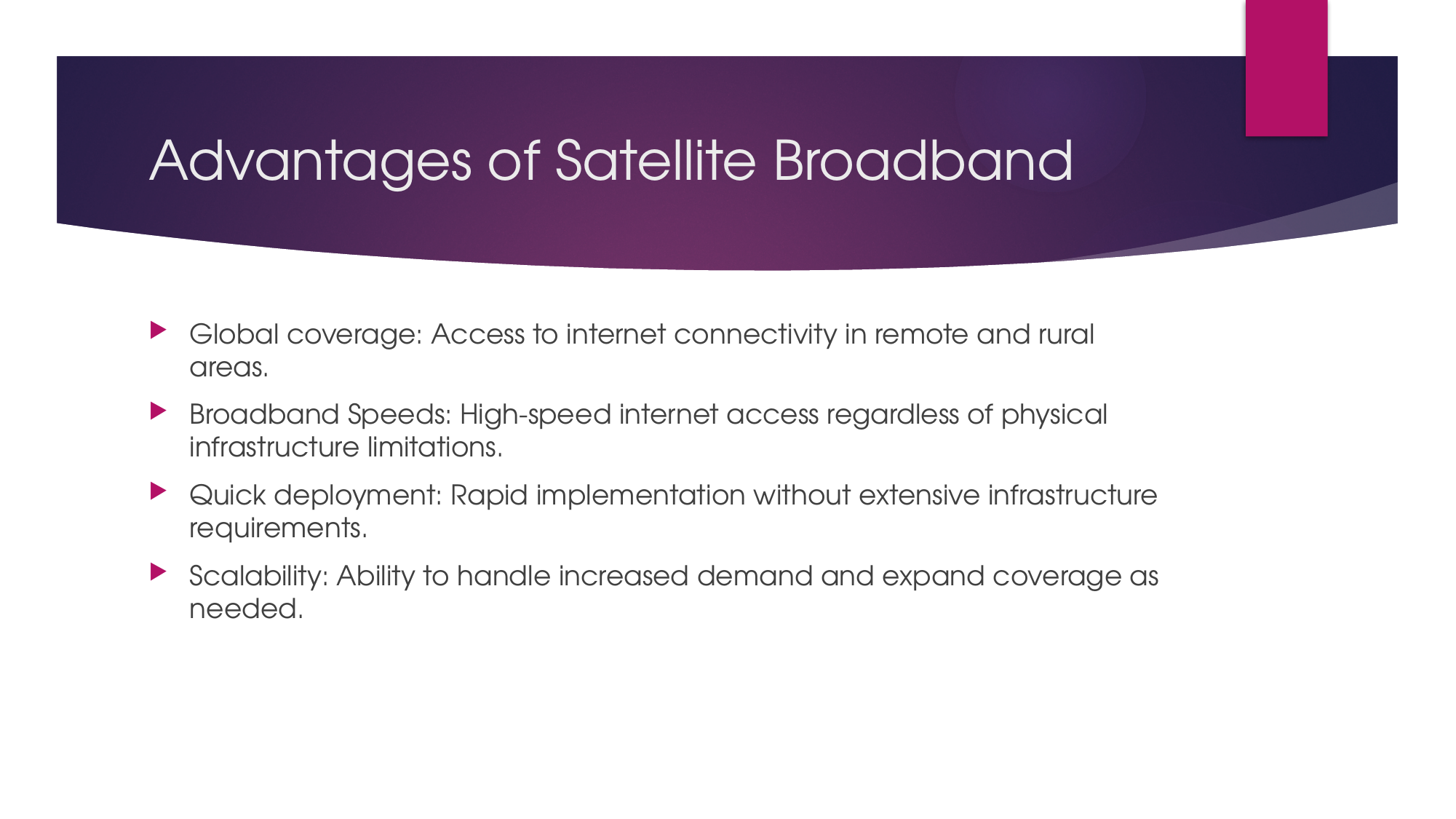

# Advantages of Satellite Broadband
Global coverage: Access to internet connectivity in remote and rural areas.
Broadband Speeds: High-speed internet access regardless of physical infrastructure limitations.
Quick deployment: Rapid implementation without extensive infrastructure requirements.
Scalability: Ability to handle increased demand and expand coverage as needed.